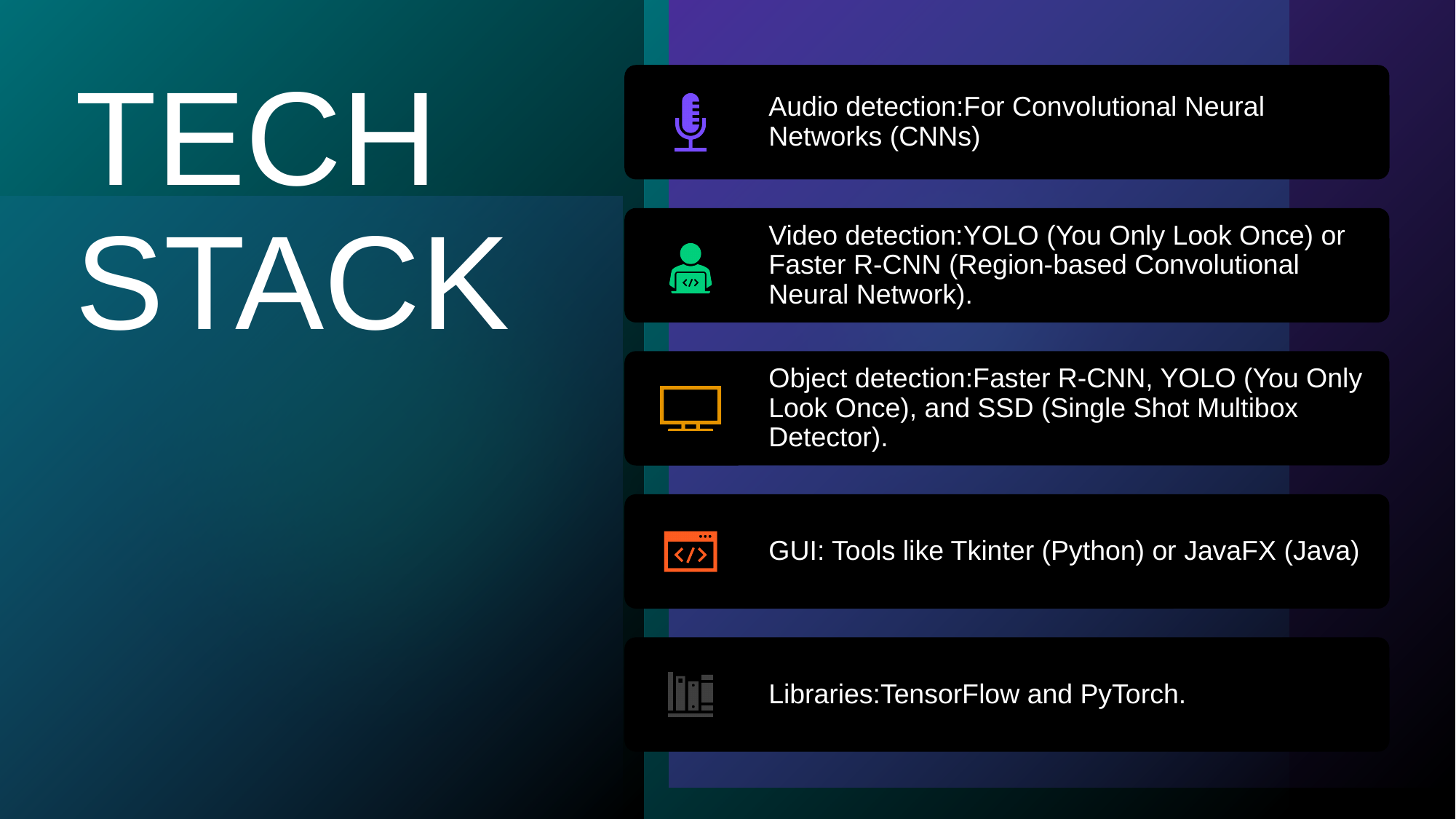

# TECH STACK
Audio detection:For Convolutional Neural Networks (CNNs)
Video detection:YOLO (You Only Look Once) or Faster R-CNN (Region-based Convolutional Neural Network).
Object detection:Faster R-CNN, YOLO (You Only Look Once), and SSD (Single Shot Multibox Detector).
GUI: Tools like Tkinter (Python) or JavaFX (Java)
Libraries:TensorFlow and PyTorch.